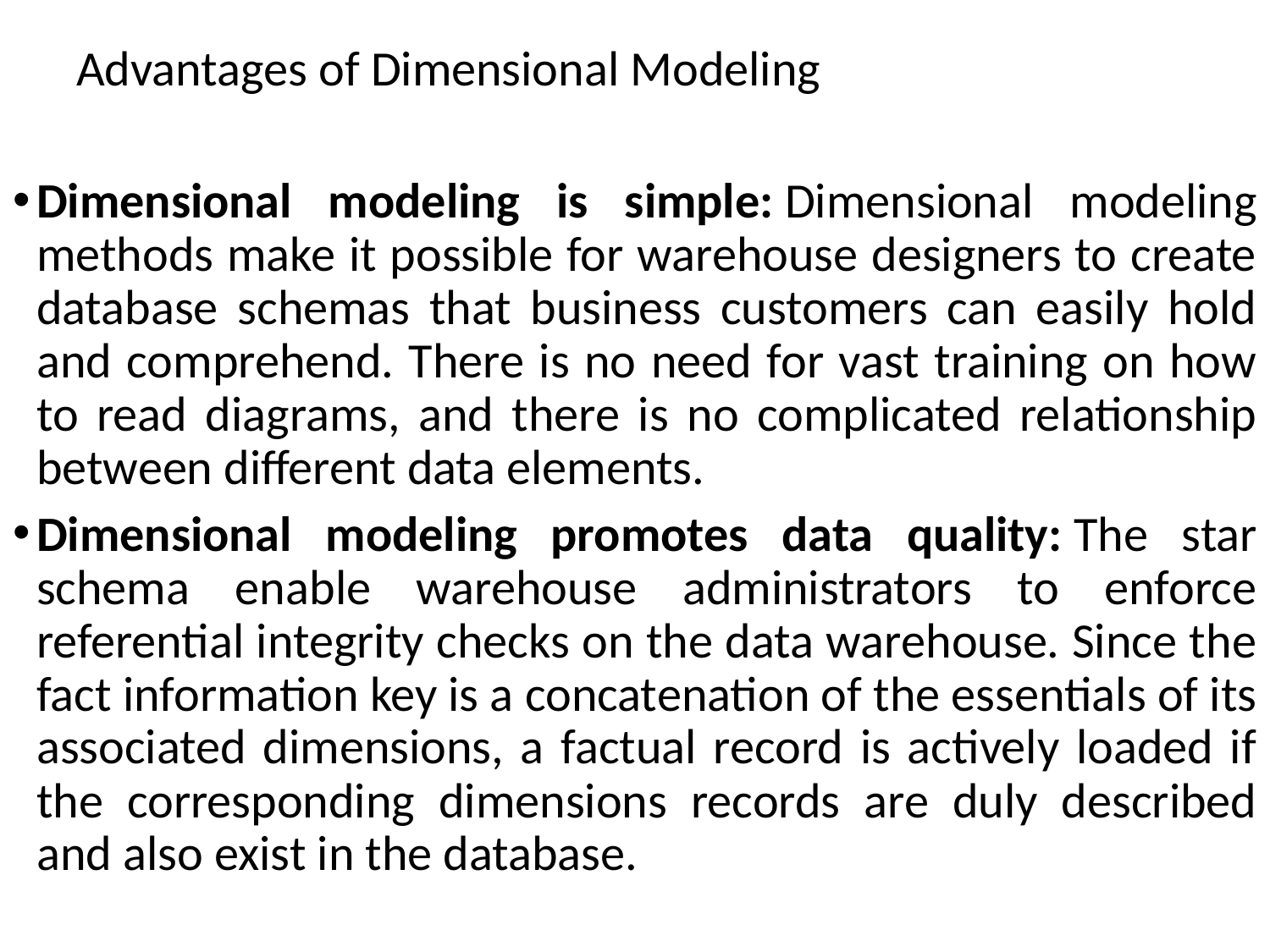

# Advantages of Dimensional Modeling
Dimensional modeling is simple: Dimensional modeling methods make it possible for warehouse designers to create database schemas that business customers can easily hold and comprehend. There is no need for vast training on how to read diagrams, and there is no complicated relationship between different data elements.
Dimensional modeling promotes data quality: The star schema enable warehouse administrators to enforce referential integrity checks on the data warehouse. Since the fact information key is a concatenation of the essentials of its associated dimensions, a factual record is actively loaded if the corresponding dimensions records are duly described and also exist in the database.